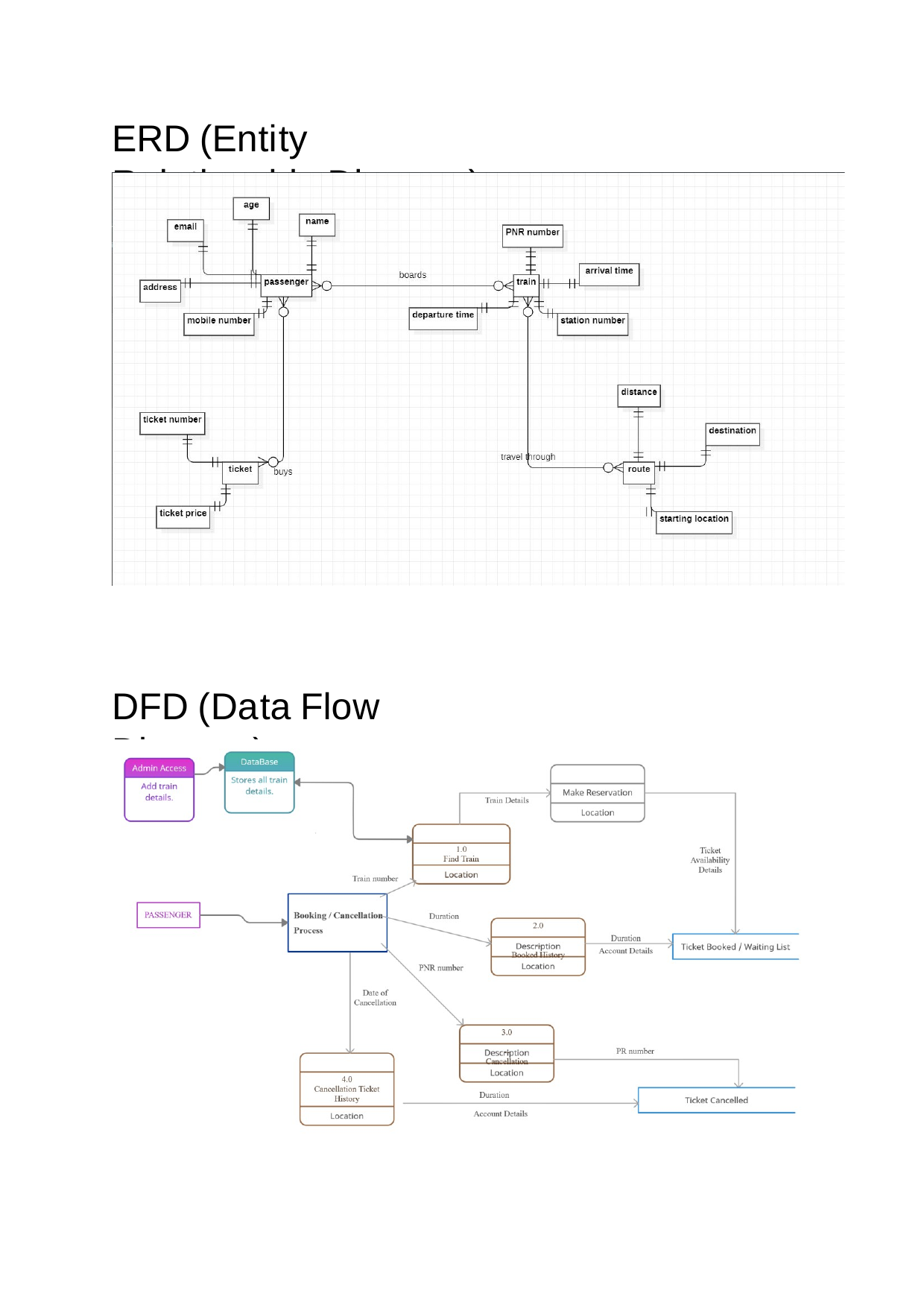

ERD (Entity Relationship Diagram)

DFD (Data Flow Diagram)